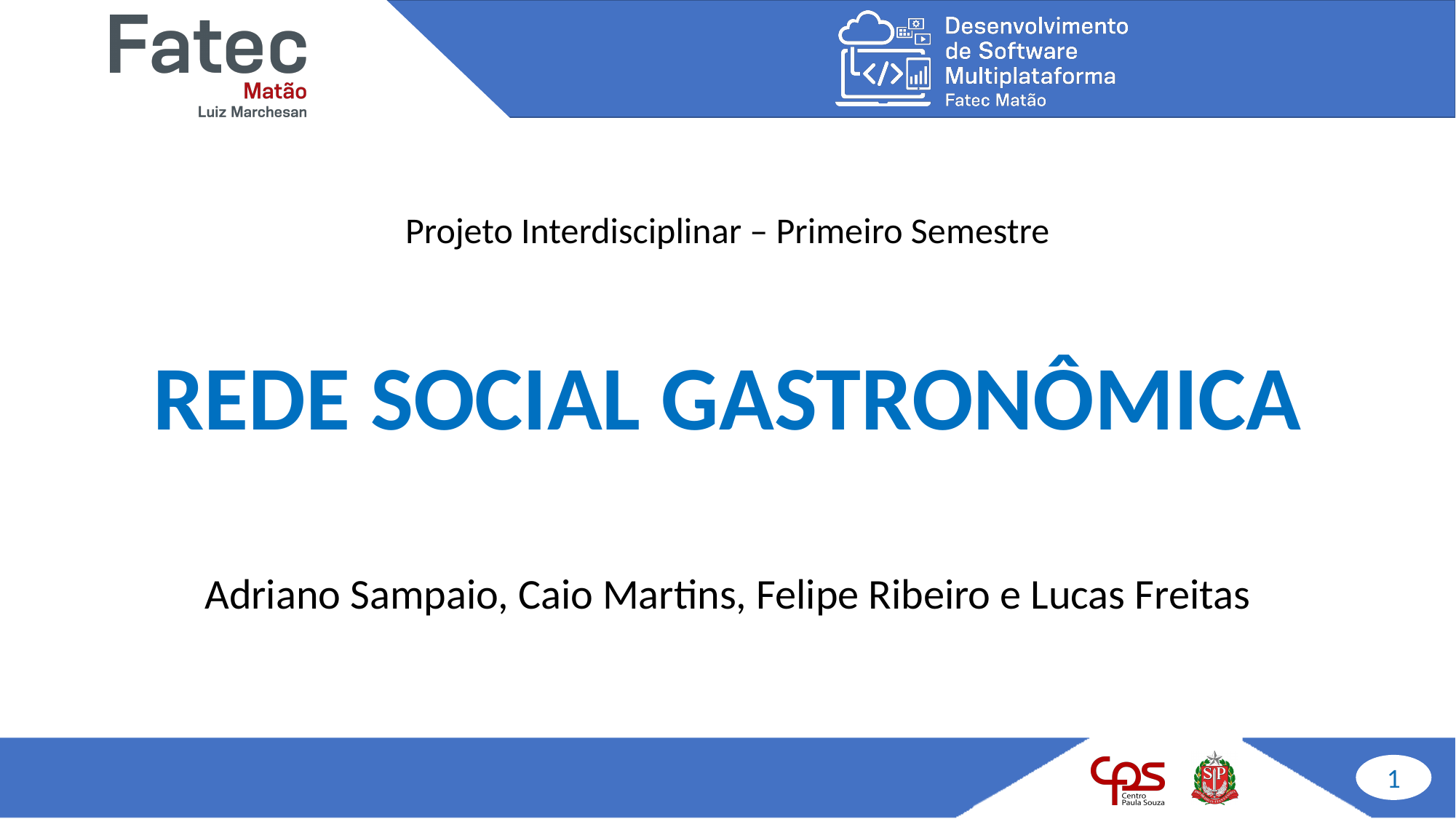

Projeto Interdisciplinar – Primeiro Semestre
REDE SOCIAL GASTRONÔMICA
Adriano Sampaio, Caio Martins, Felipe Ribeiro e Lucas Freitas
1